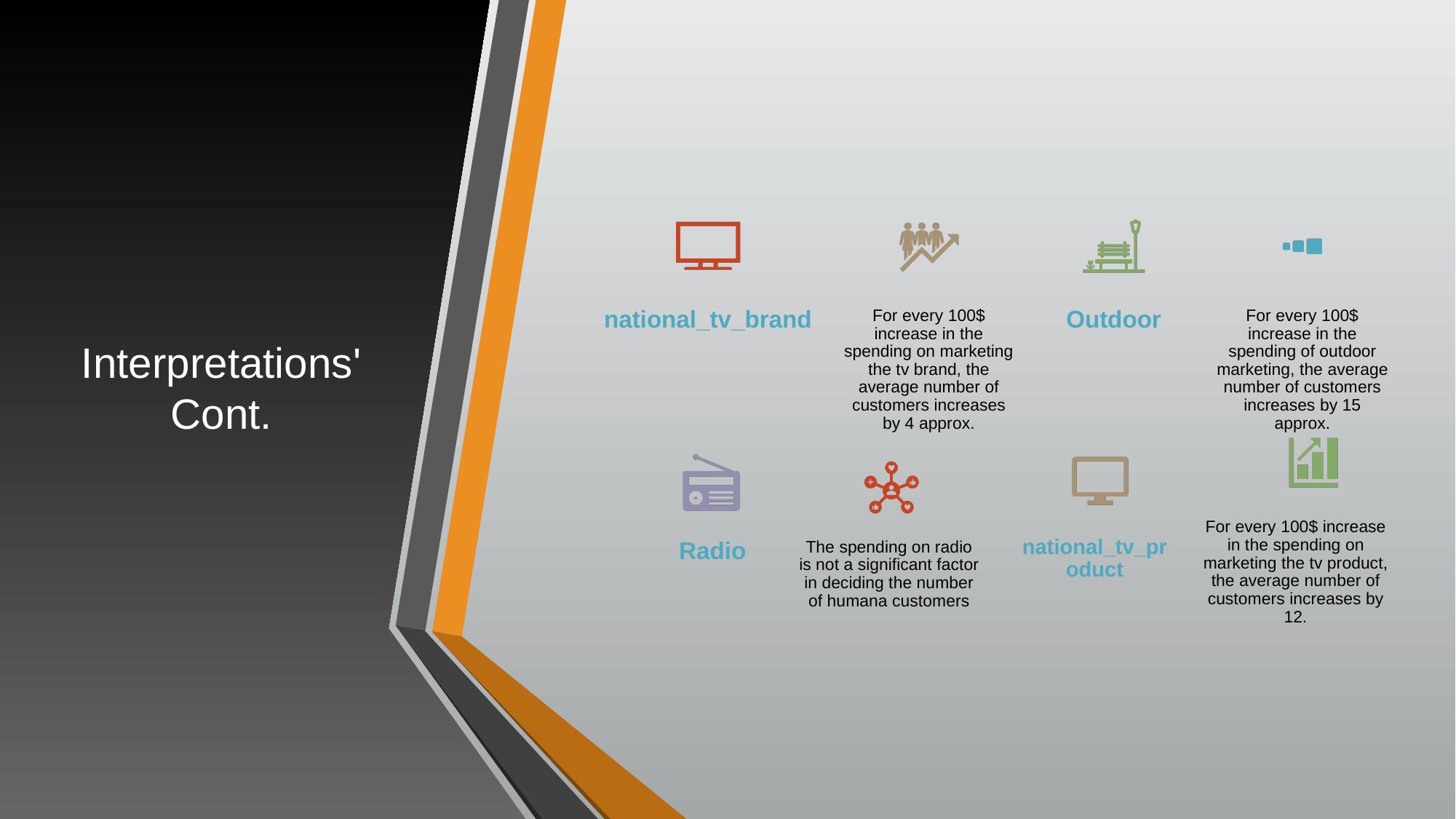

# Interpretations' Cont.
national_tv_brand
For every 100$ increase in the spending on marketing the tv brand, the average number of customers increases by 4 approx.
Outdoor
For every 100$ increase in the spending of outdoor marketing, the average number of customers increases by 15 approx.
Radio
The spending on radio is not a significant factor in deciding the number of humana customers
national_tv_product
For every 100$ increase in the spending on marketing the tv product, the average number of customers increases by 12.